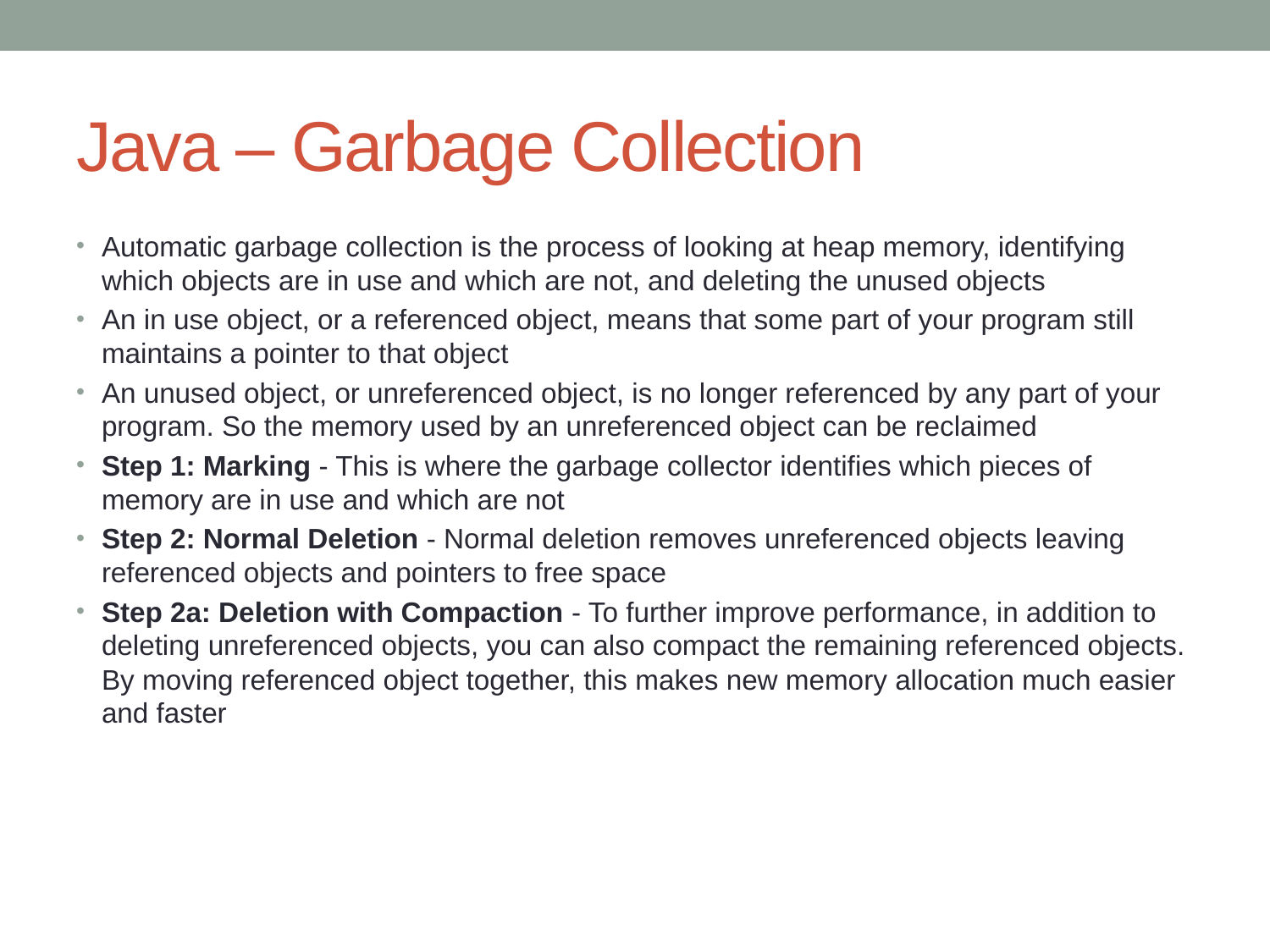

# Java – Garbage Collection
Automatic garbage collection is the process of looking at heap memory, identifying which objects are in use and which are not, and deleting the unused objects
An in use object, or a referenced object, means that some part of your program still maintains a pointer to that object
An unused object, or unreferenced object, is no longer referenced by any part of your program. So the memory used by an unreferenced object can be reclaimed
Step 1: Marking - This is where the garbage collector identifies which pieces of memory are in use and which are not
Step 2: Normal Deletion - Normal deletion removes unreferenced objects leaving referenced objects and pointers to free space
Step 2a: Deletion with Compaction - To further improve performance, in addition to deleting unreferenced objects, you can also compact the remaining referenced objects. By moving referenced object together, this makes new memory allocation much easier and faster